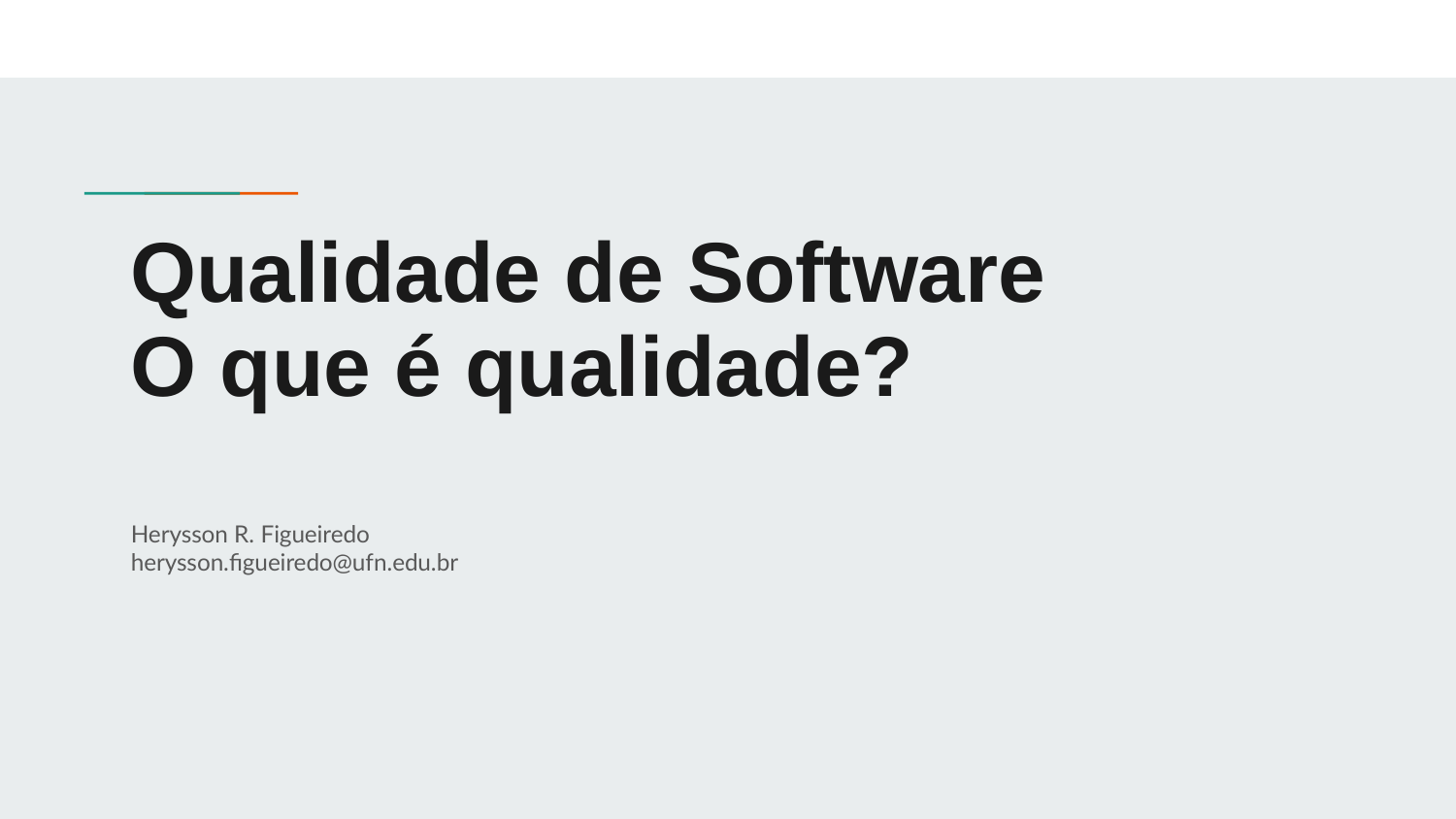

# Qualidade de Software
O que é qualidade?
Herysson R. Figueiredo
herysson.figueiredo@ufn.edu.br